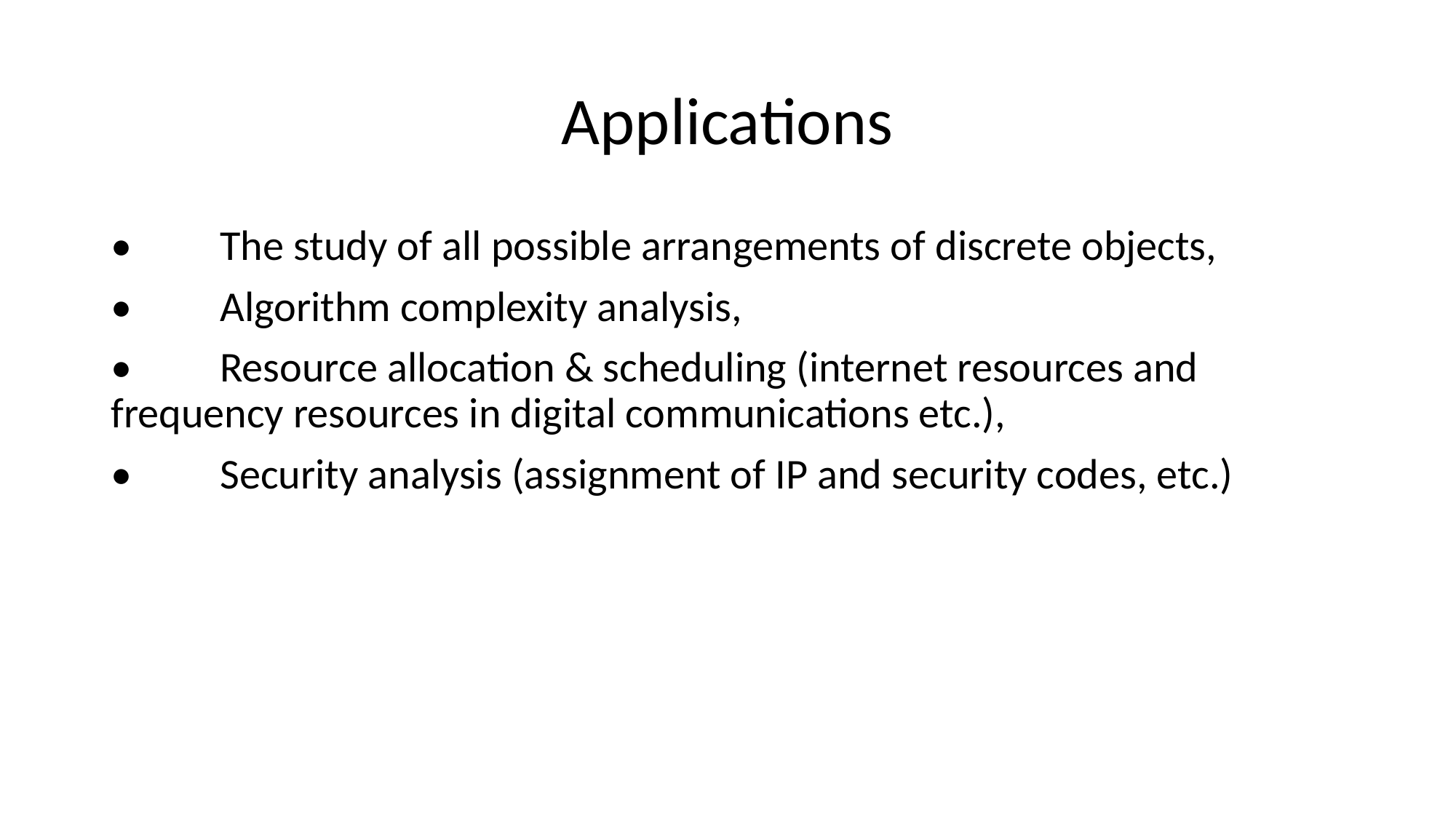

# Applications
•	The study of all possible arrangements of discrete objects,
•	Algorithm complexity analysis,
•	Resource allocation & scheduling (internet resources and 	frequency resources in digital communications etc.),
•	Security analysis (assignment of IP and security codes, etc.)